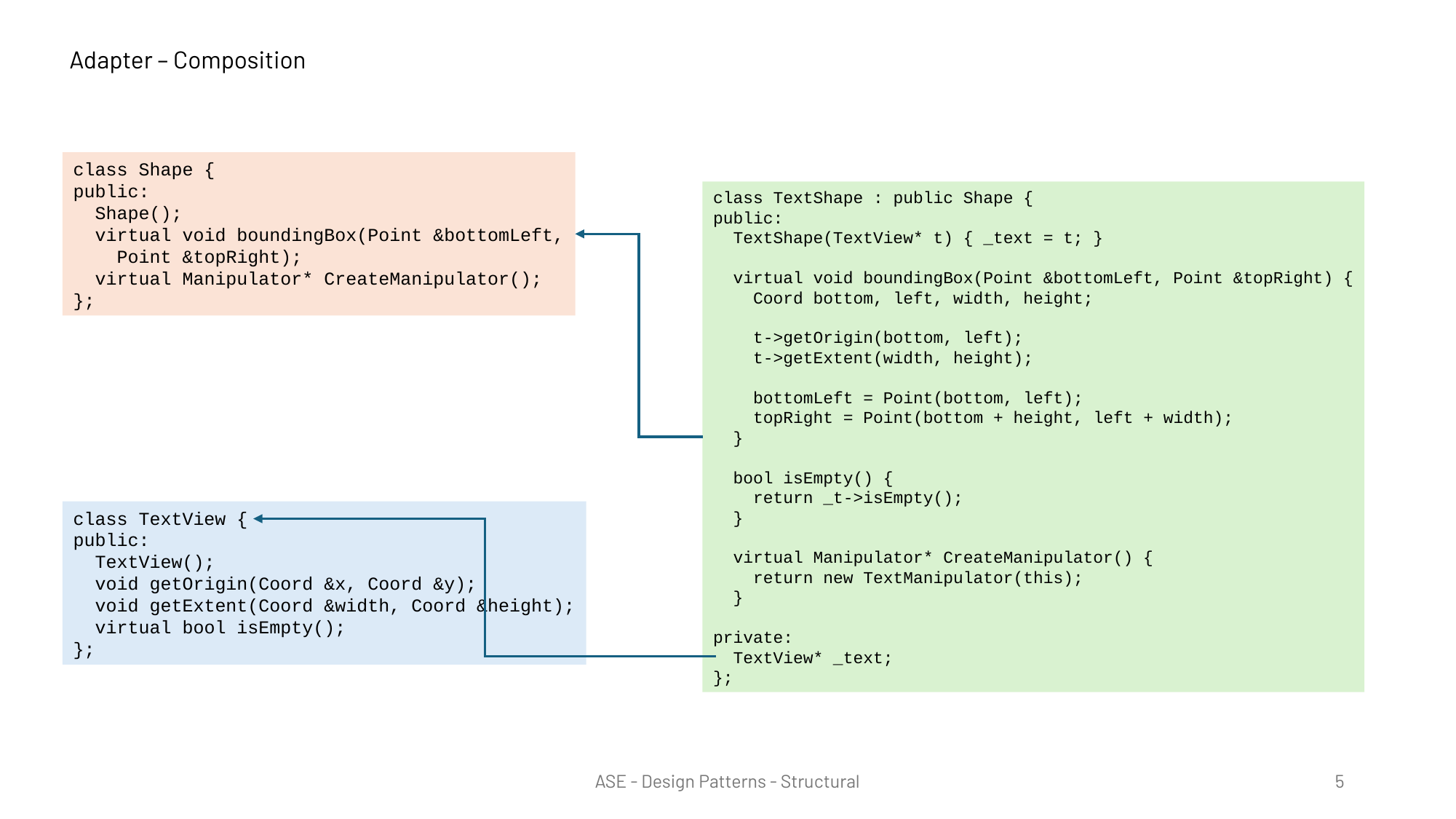

Adapter – Composition
class Shape {
public:
  Shape();
  virtual void boundingBox(Point &bottomLeft,
    Point &topRight);
  virtual Manipulator* CreateManipulator();
};
class TextShape : public Shape {
public:
  TextShape(TextView* t) { _text = t; }

  virtual void boundingBox(Point &bottomLeft, Point &topRight) {
    Coord bottom, left, width, height;

    t->getOrigin(bottom, left);
    t->getExtent(width, height);

    bottomLeft = Point(bottom, left);
    topRight = Point(bottom + height, left + width);
  }

  bool isEmpty() {
    return _t->isEmpty();
  }

  virtual Manipulator* CreateManipulator() {
    return new TextManipulator(this);
  }

private:
  TextView* _text;
};
class TextView {
public:
  TextView();
  void getOrigin(Coord &x, Coord &y);
  void getExtent(Coord &width, Coord &height);
  virtual bool isEmpty();
};
ASE - Design Patterns - Structural
5